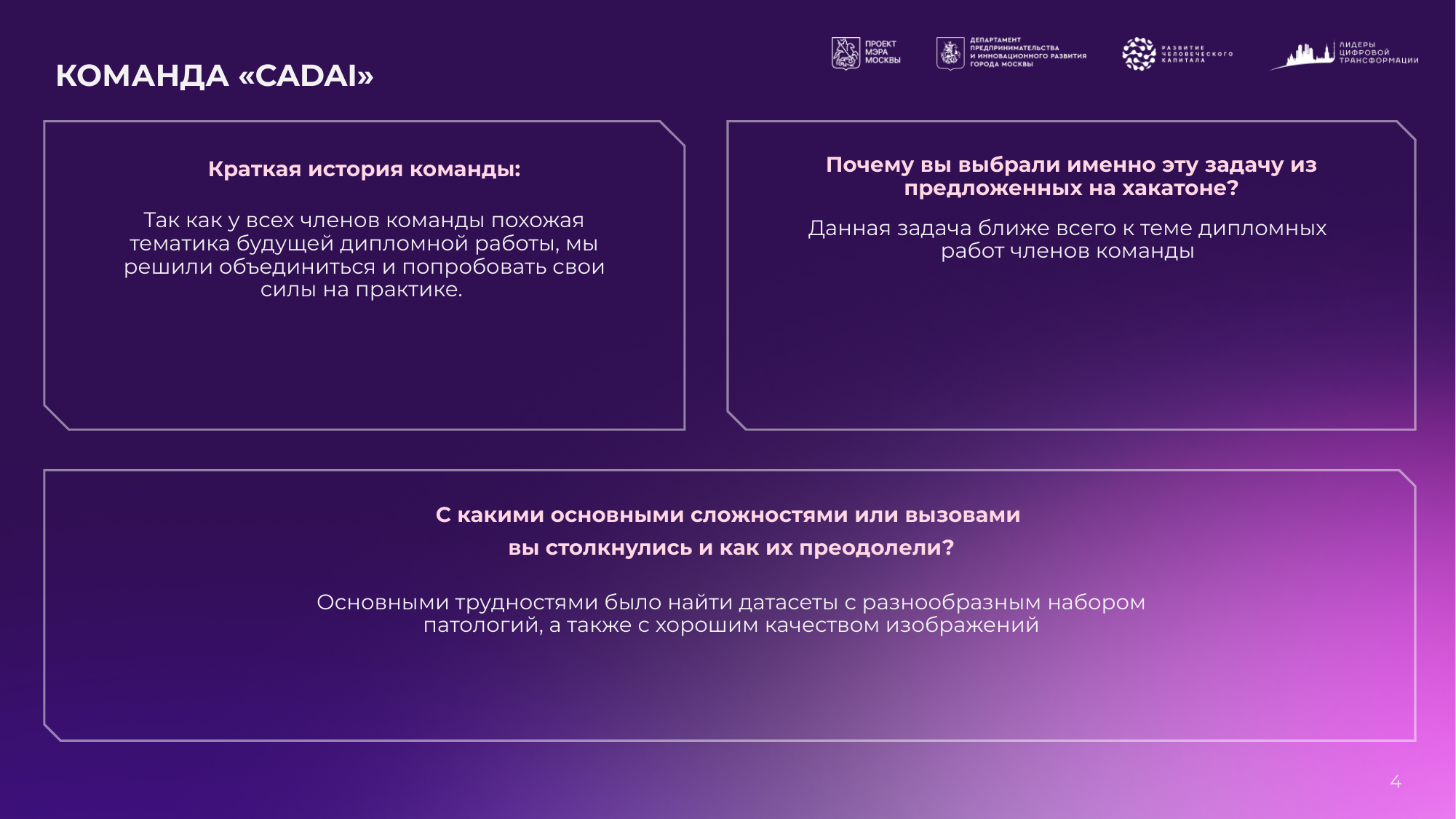

# КОМАНДА «CADAI»

Почему вы выбрали именно эту задачу из предложенных на хакатоне?
Краткая история команды:
Так как у всех членов команды похожая тематика будущей дипломной работы, мы решили объединиться и попробовать свои силы на практике.
Данная задача ближе всего к теме дипломных работ членов команды

С какими основными сложностями или вызовами
вы столкнулись и как их преодолели?
Основными трудностями было найти датасеты с разнообразным набором патологий, а также с хорошим качеством изображений
4